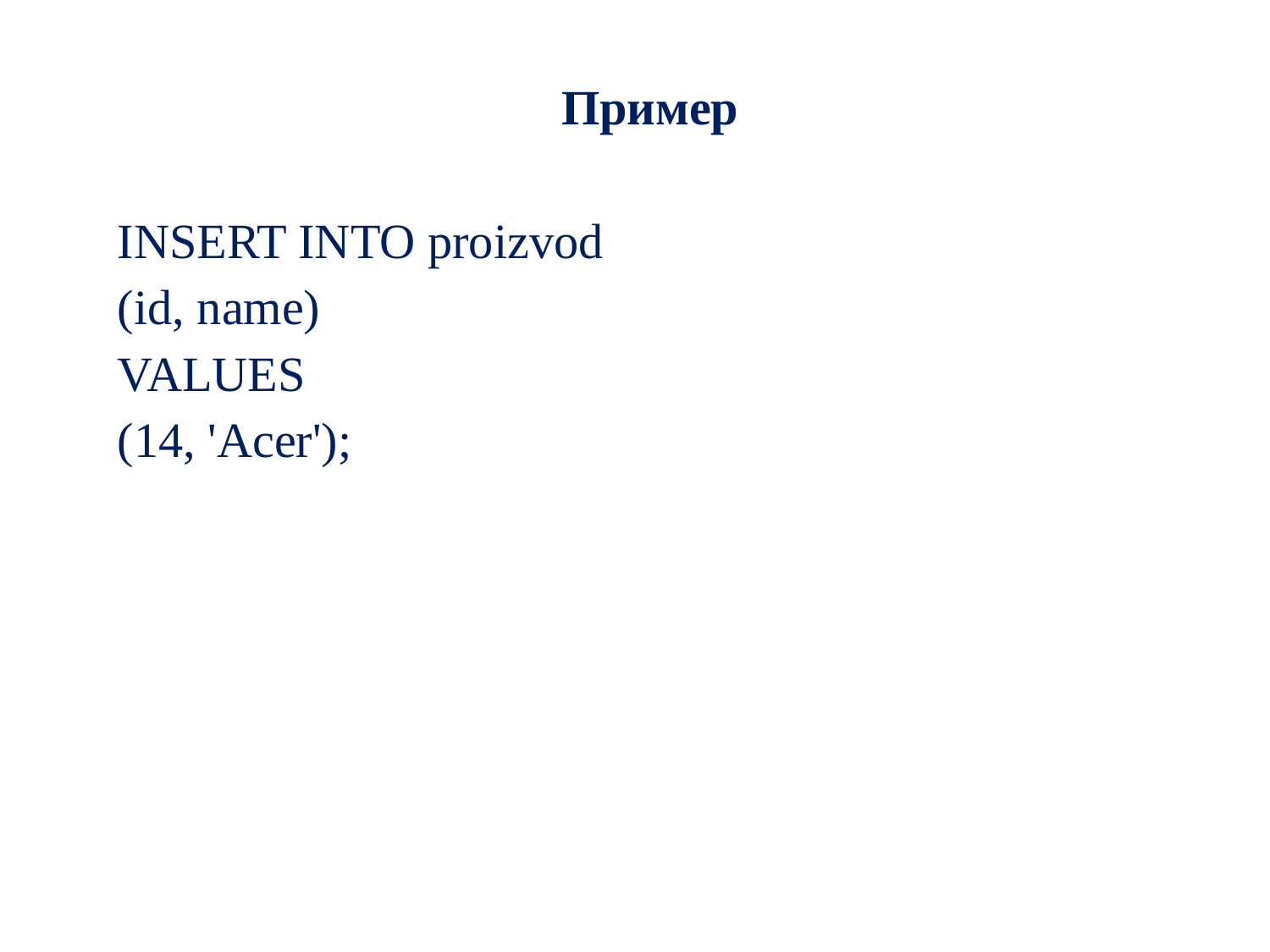

Пример

INSERT INTO proizvod
(id, name)
VALUES
(14, 'Acer');